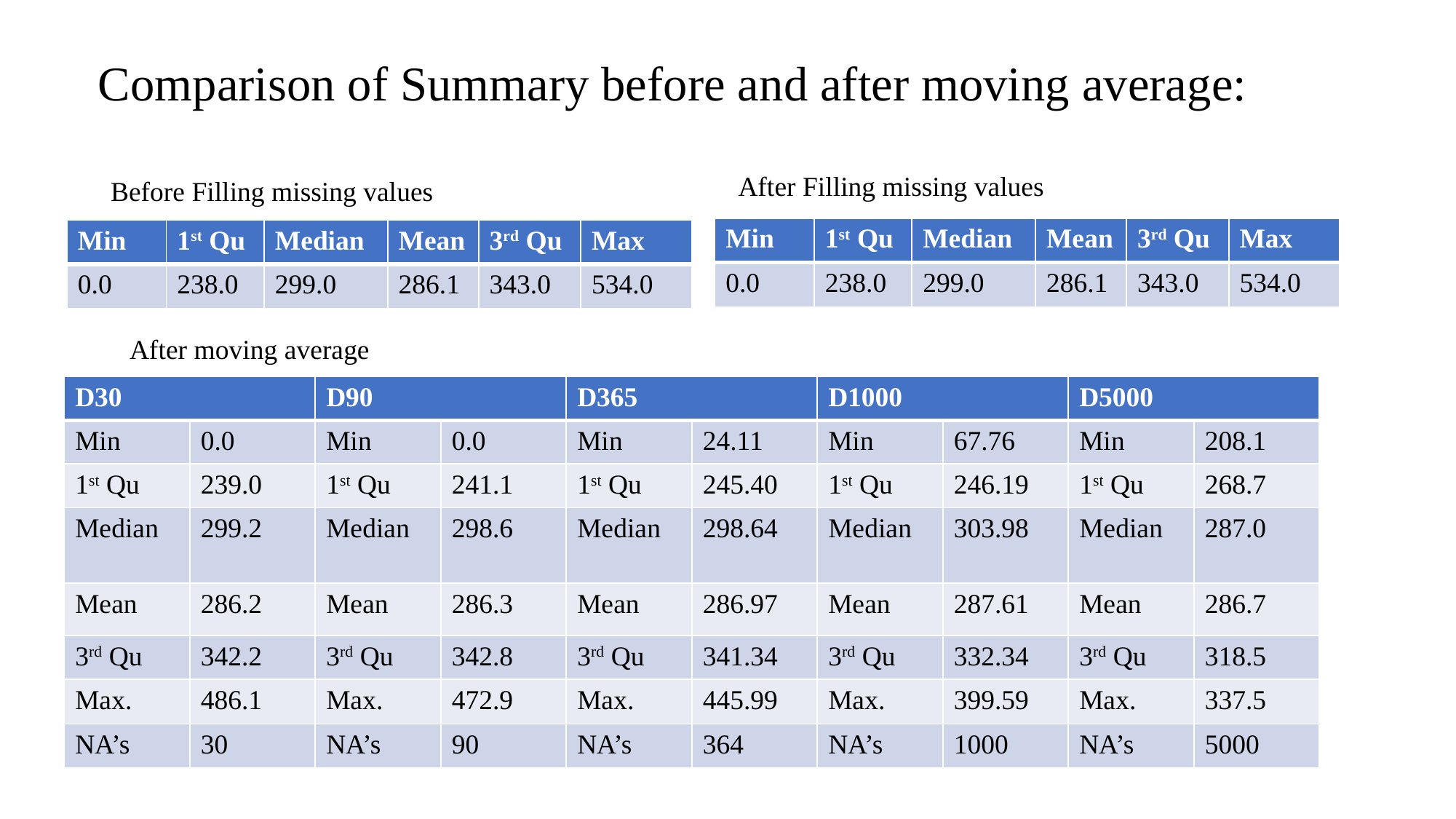

# Comparison of Summary before and after moving average:
After Filling missing values
Before Filling missing values
| Min | 1st Qu | Median | Mean | 3rd Qu | Max |
| --- | --- | --- | --- | --- | --- |
| 0.0 | 238.0 | 299.0 | 286.1 | 343.0 | 534.0 |
| Min | 1st Qu | Median | Mean | 3rd Qu | Max |
| --- | --- | --- | --- | --- | --- |
| 0.0 | 238.0 | 299.0 | 286.1 | 343.0 | 534.0 |
After moving average
| D30 |  | D90 |  | D365 |  | D1000 |  | D5000 |  |
| --- | --- | --- | --- | --- | --- | --- | --- | --- | --- |
| Min | 0.0 | Min | 0.0 | Min | 24.11 | Min | 67.76 | Min | 208.1 |
| 1st Qu | 239.0 | 1st Qu | 241.1 | 1st Qu | 245.40 | 1st Qu | 246.19 | 1st Qu | 268.7 |
| Median | 299.2 | Median | 298.6 | Median | 298.64 | Median | 303.98 | Median | 287.0 |
| Mean | 286.2 | Mean | 286.3 | Mean | 286.97 | Mean | 287.61 | Mean | 286.7 |
| 3rd Qu | 342.2 | 3rd Qu | 342.8 | 3rd Qu | 341.34 | 3rd Qu | 332.34 | 3rd Qu | 318.5 |
| Max. | 486.1 | Max. | 472.9 | Max. | 445.99 | Max. | 399.59 | Max. | 337.5 |
| NA’s | 30 | NA’s | 90 | NA’s | 364 | NA’s | 1000 | NA’s | 5000 |